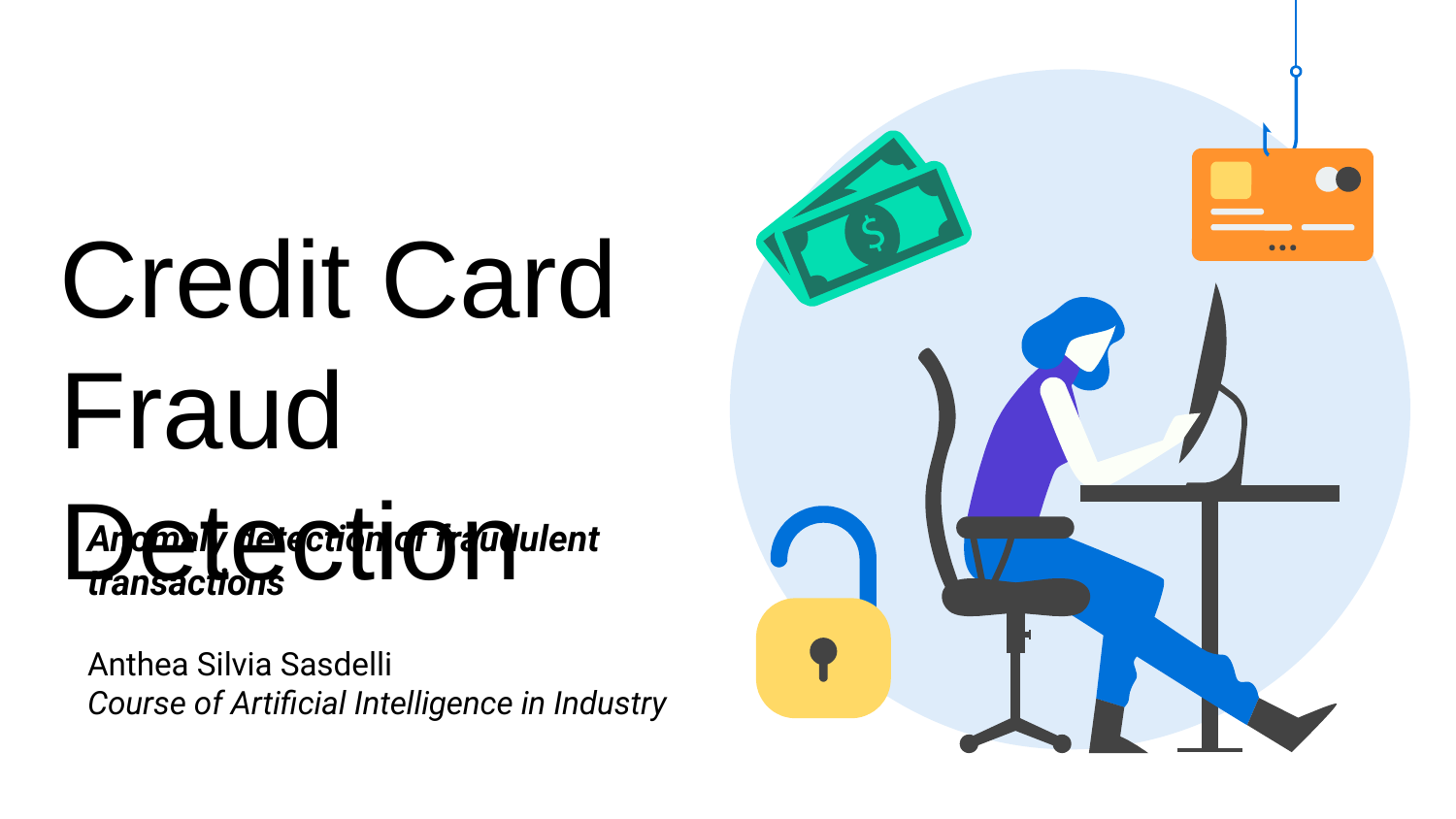

# Credit Card Fraud Detection

Anomaly detection of fraudulent transactions

Anthea Silvia Sasdelli
Course of Artificial Intelligence in Industry